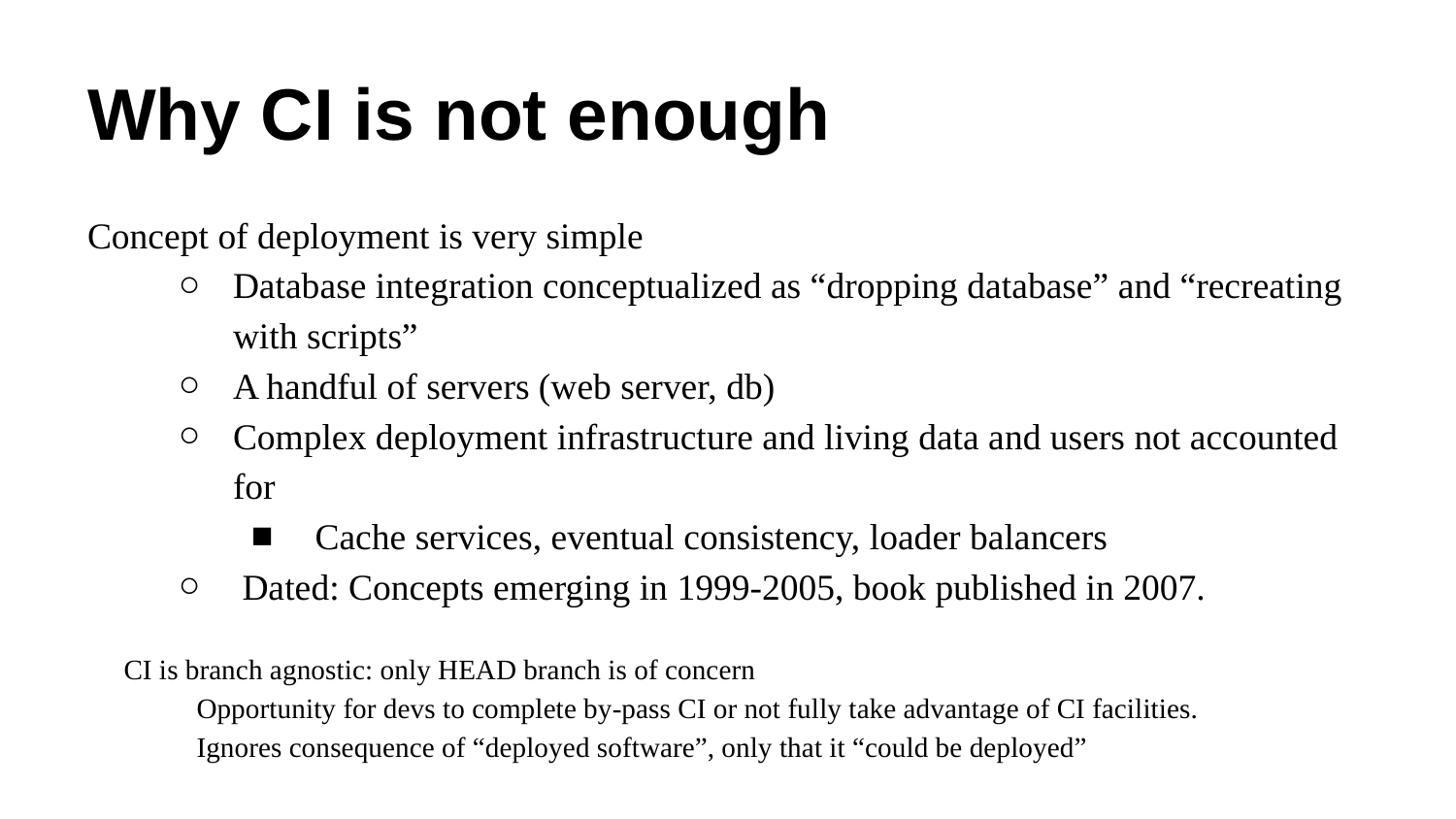

# Why CI is not enough
Concept of deployment is very simple
Database integration conceptualized as “dropping database” and “recreating with scripts”
A handful of servers (web server, db)
Complex deployment infrastructure and living data and users not accounted for
 Cache services, eventual consistency, loader balancers
 Dated: Concepts emerging in 1999-2005, book published in 2007.

CI is branch agnostic: only HEAD branch is of concern
Opportunity for devs to complete by-pass CI or not fully take advantage of CI facilities.
Ignores consequence of “deployed software”, only that it “could be deployed”